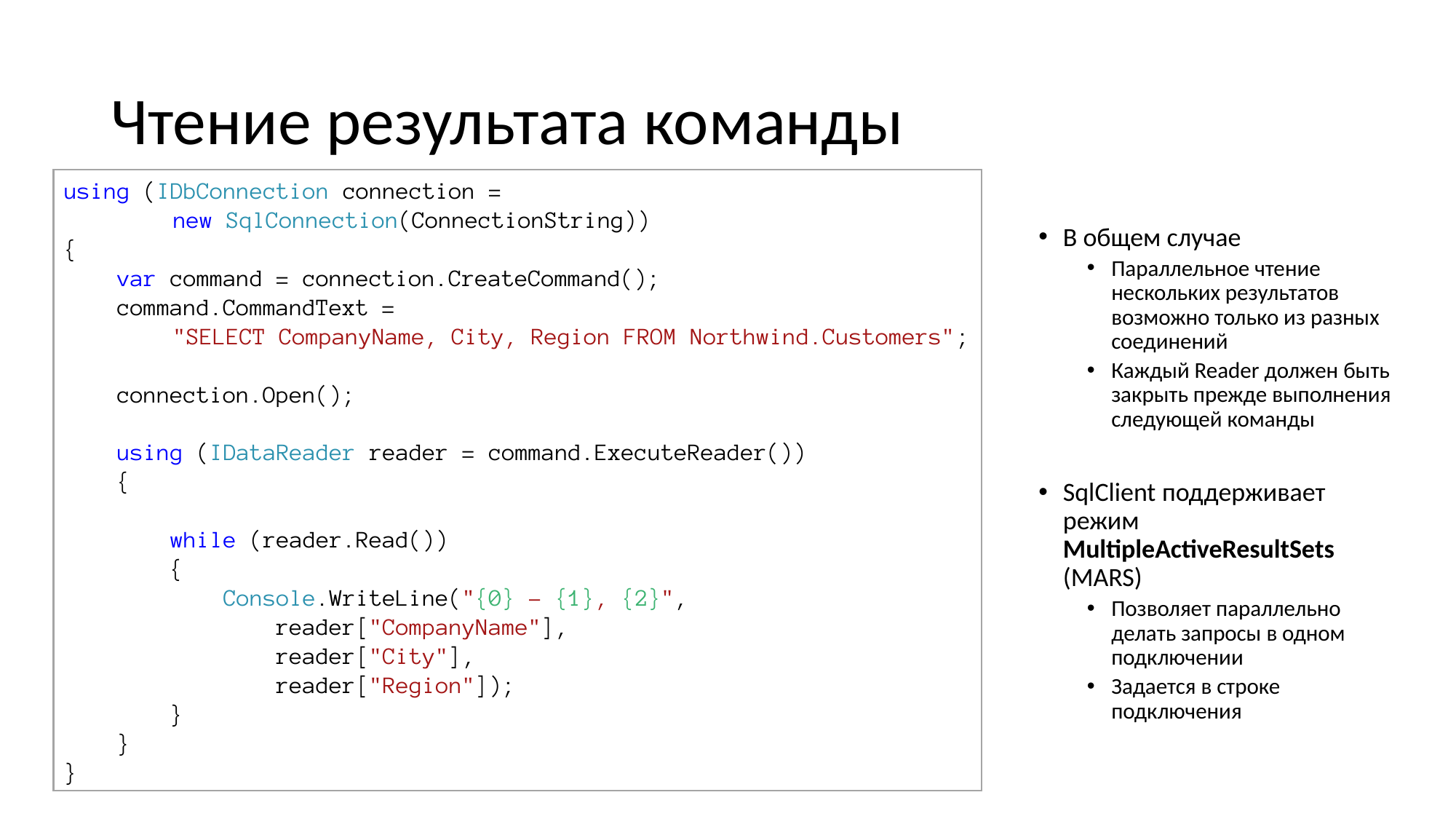

# Чтение результата команды
using (IDbConnection connection =
	new SqlConnection(ConnectionString))
{
    var command = connection.CreateCommand();
    command.CommandText =
	"SELECT CompanyName, City, Region FROM Northwind.Customers";
    connection.Open();
    using (IDataReader reader = command.ExecuteReader())
    {
        while (reader.Read())
        {
            Console.WriteLine("{0} - {1}, {2}",
                reader["CompanyName"],
                reader["City"],
                reader["Region"]);
        }
    }
}
В общем случае
Параллельное чтение нескольких результатов возможно только из разных соединений
Каждый Reader должен быть закрыть прежде выполнения следующей команды

SqlClient поддерживает режим MultipleActiveResultSets (MARS)
Позволяет параллельно делать запросы в одном подключении
Задается в строке подключения